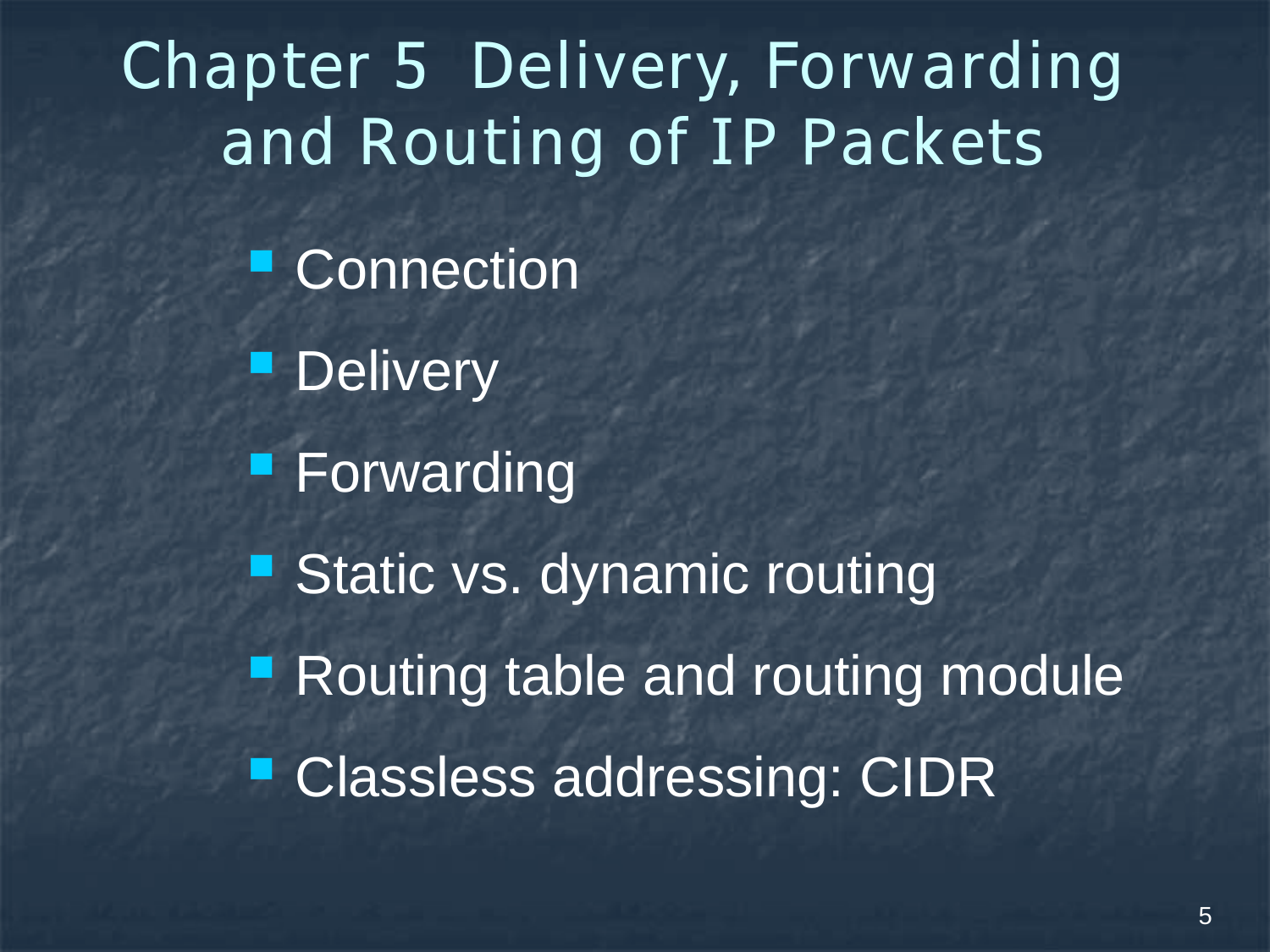

# Chapter 5  Delivery, Forwarding  and Routing of IP Packets
Connection
Delivery
Forwarding
Static vs. dynamic routing
Routing table and routing module
Classless addressing: CIDR
5